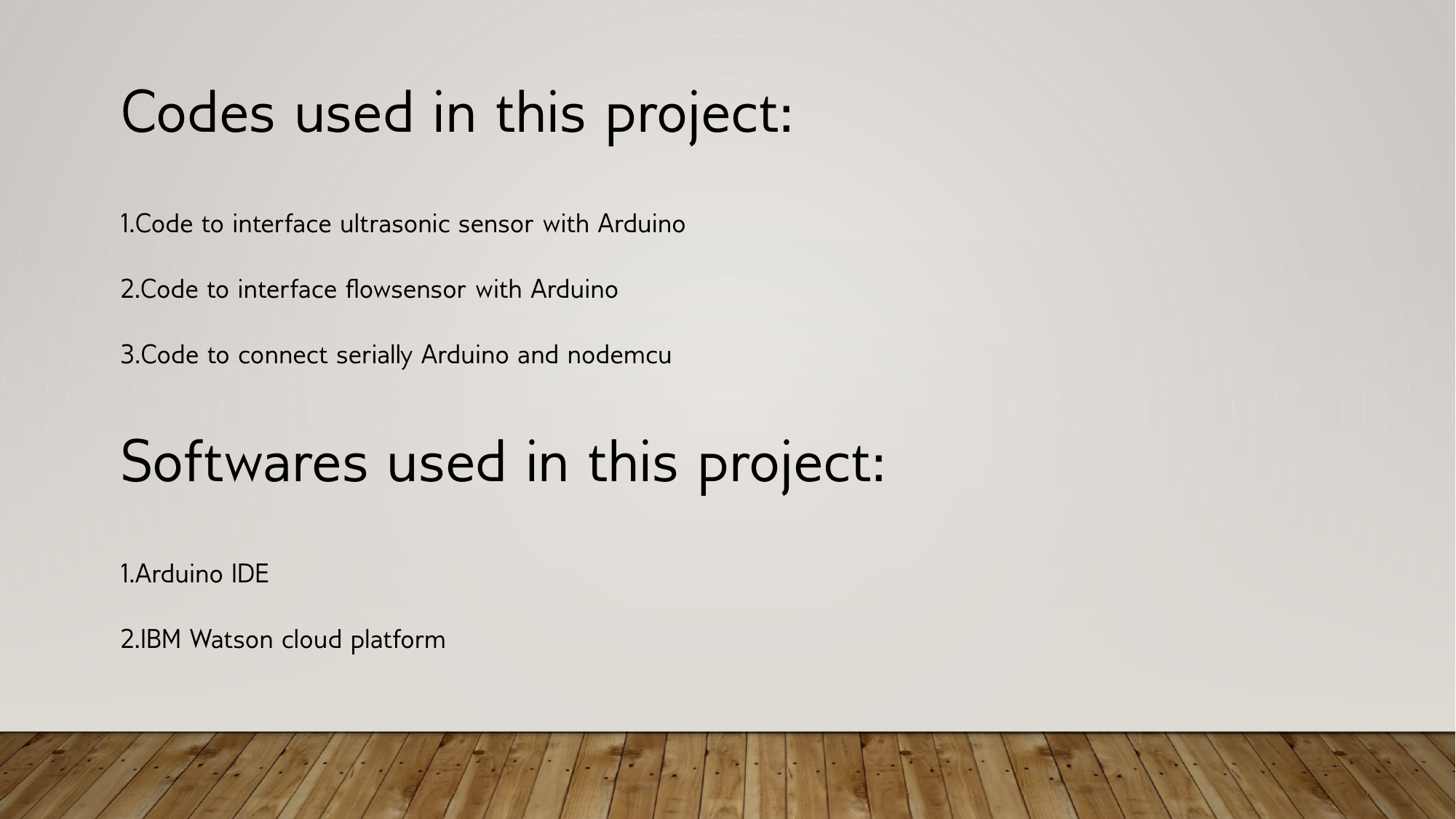

Codes used in this project:
1.Code to interface ultrasonic sensor with Arduino

2.Code to interface flowsensor with Arduino

3.Code to connect serially Arduino and nodemcu

Softwares used in this project:

1.Arduino IDE

2.IBM Watson cloud platform